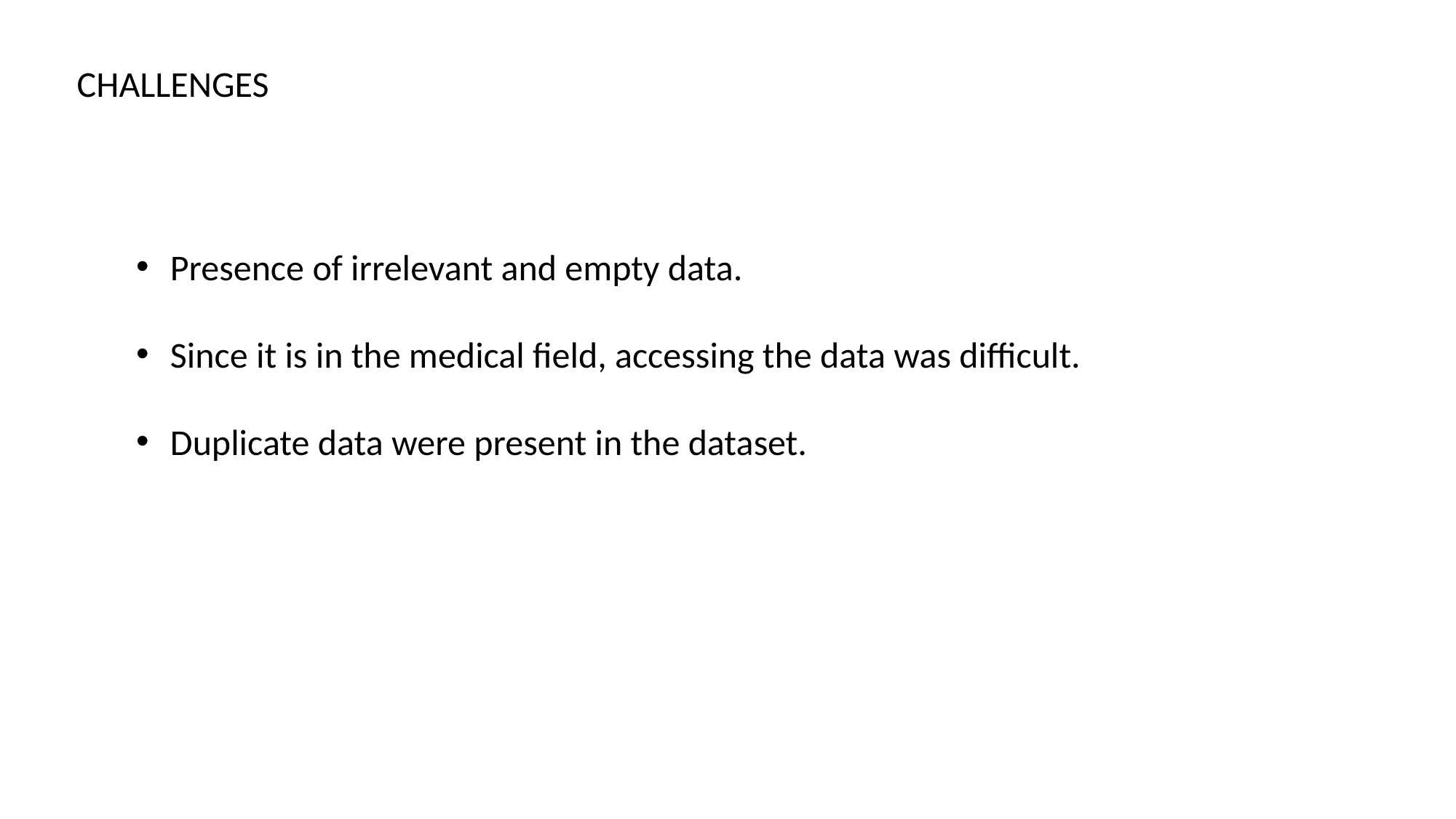

CHALLENGES

Presence of irrelevant and empty data.

Since it is in the medical field, accessing the data was difficult.

Duplicate data were present in the dataset.